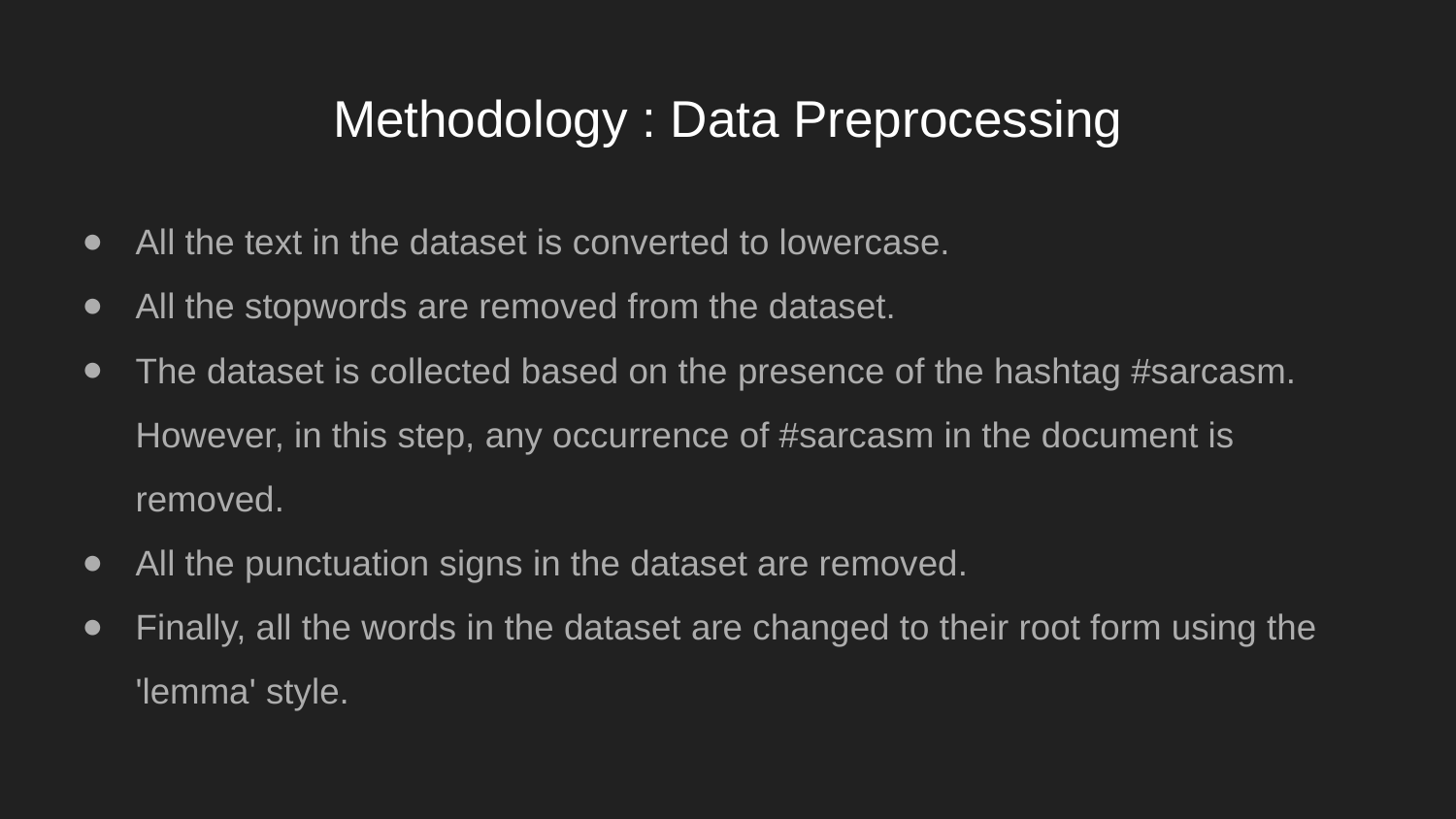

# Methodology : Data Preprocessing
All the text in the dataset is converted to lowercase.
All the stopwords are removed from the dataset.
The dataset is collected based on the presence of the hashtag #sarcasm. However, in this step, any occurrence of #sarcasm in the document is removed.
All the punctuation signs in the dataset are removed.
Finally, all the words in the dataset are changed to their root form using the 'lemma' style.